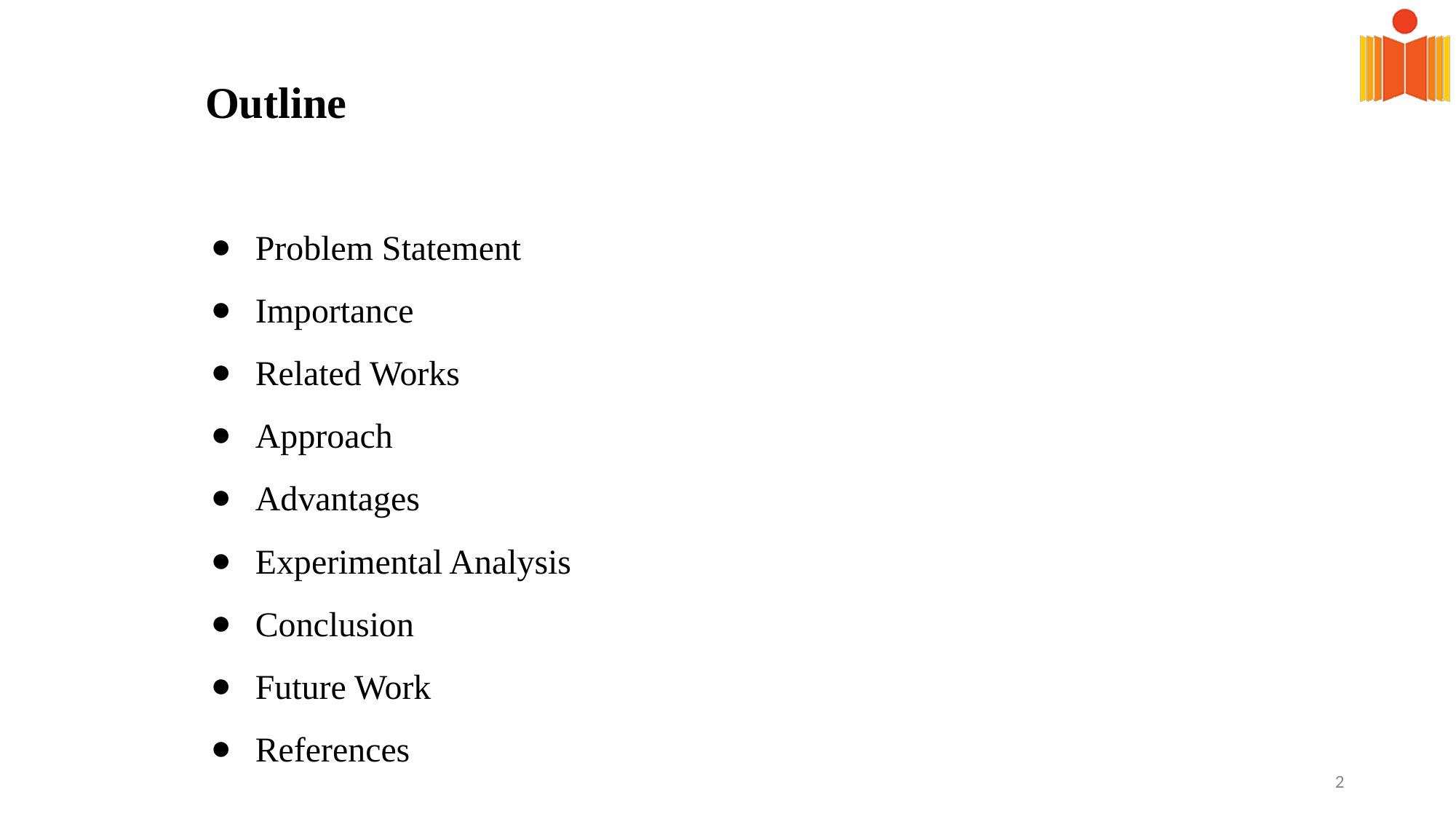

# Outline
Problem Statement
Importance
Related Works
Approach
Advantages
Experimental Analysis
Conclusion
Future Work
References
2